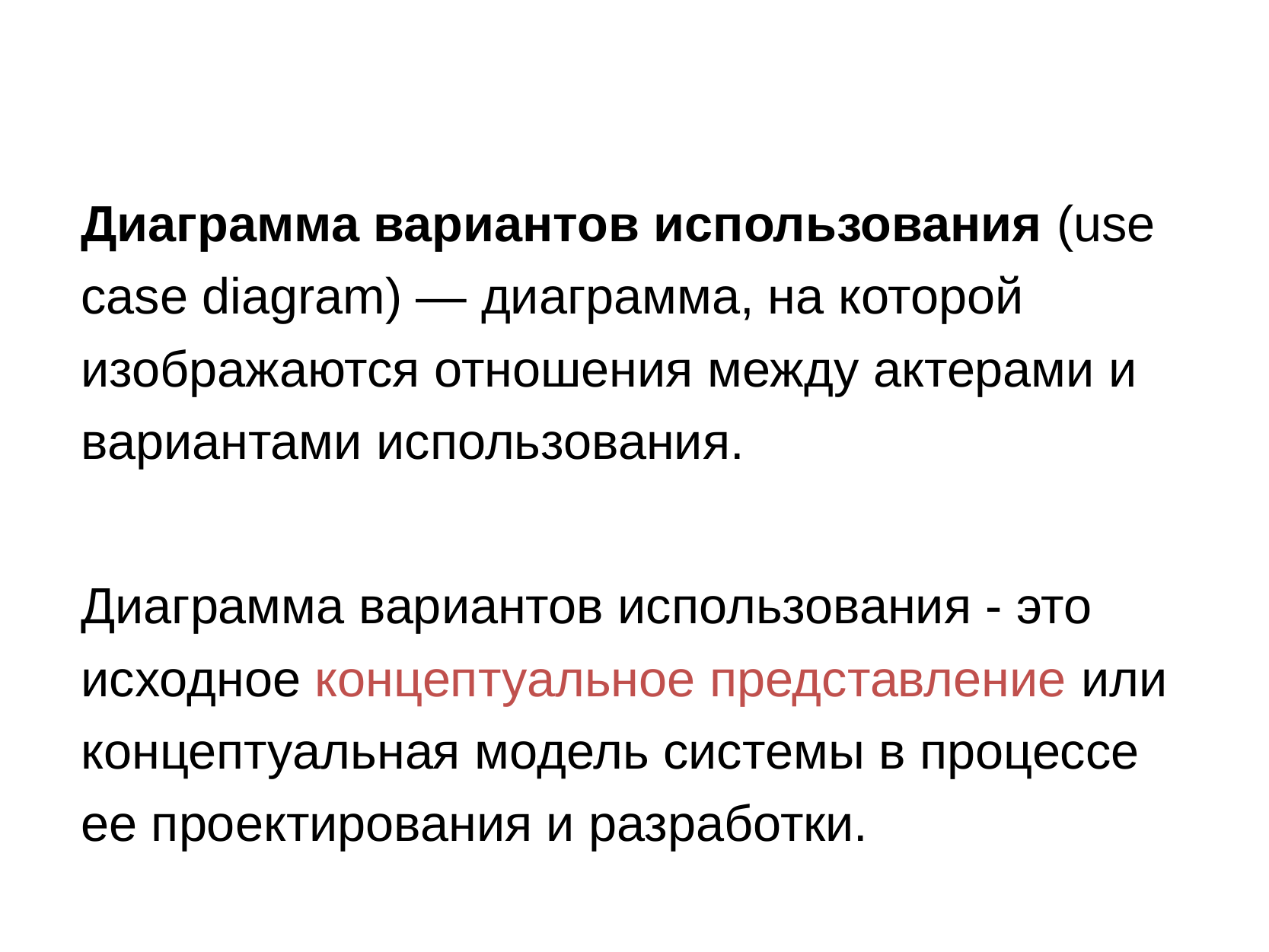

Диаграмма вариантов использования (use case diagram) — диаграмма, на которой изображаются отношения между актерами и вариантами использования.

Диаграмма вариантов использования - это исходное концептуальное представление или концептуальная модель системы в процессе ее проектирования и разработки.